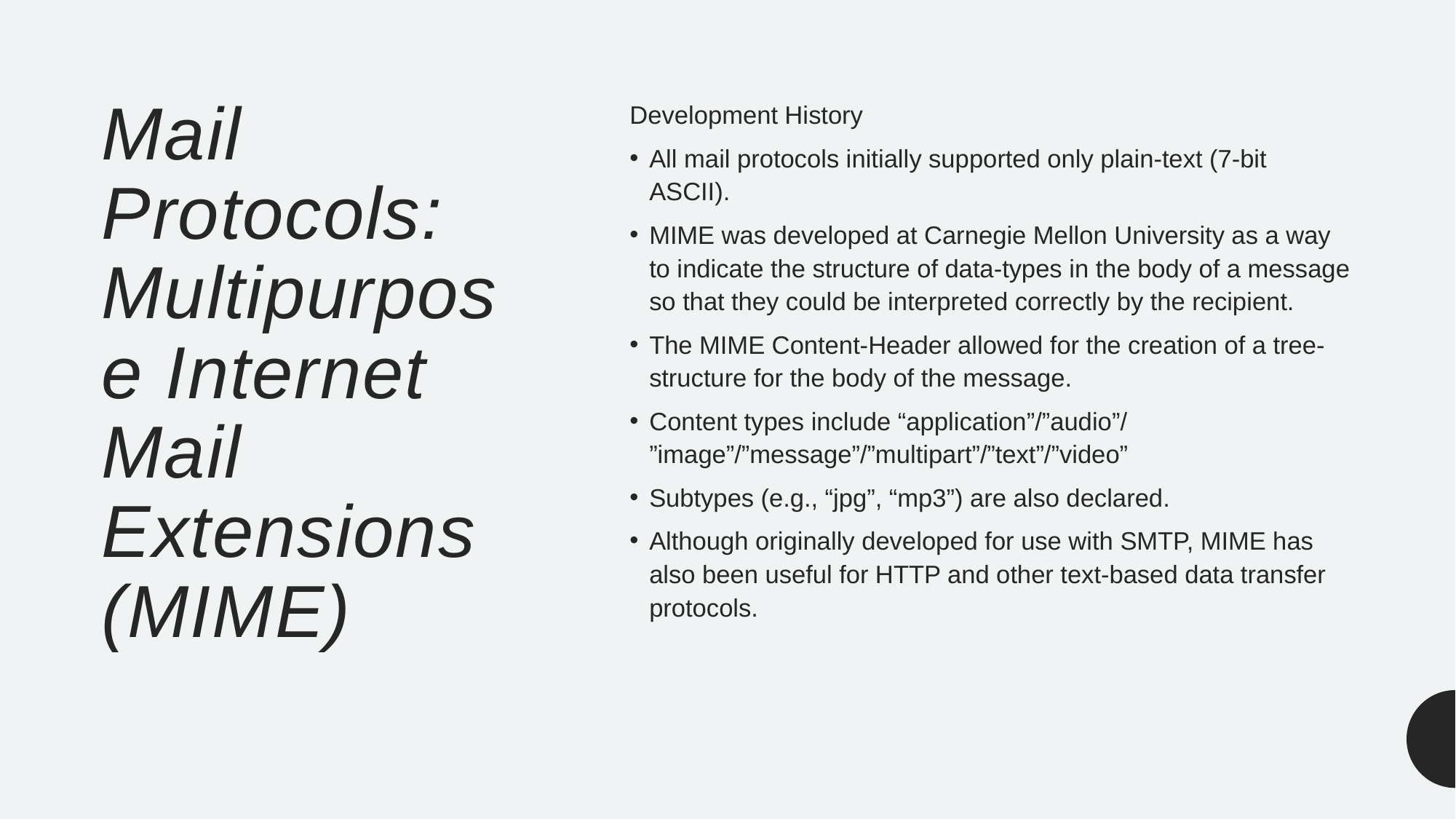

# Mail Protocols: Multipurpose Internet Mail Extensions (MIME)
Development History
All mail protocols initially supported only plain-text (7-bit ASCII).
MIME was developed at Carnegie Mellon University as a way to indicate the structure of data-types in the body of a message so that they could be interpreted correctly by the recipient.
The MIME Content-Header allowed for the creation of a tree-structure for the body of the message.
Content types include “application”/”audio”/ ”image”/”message”/”multipart”/”text”/”video”
Subtypes (e.g., “jpg”, “mp3”) are also declared.
Although originally developed for use with SMTP, MIME has also been useful for HTTP and other text-based data transfer protocols.